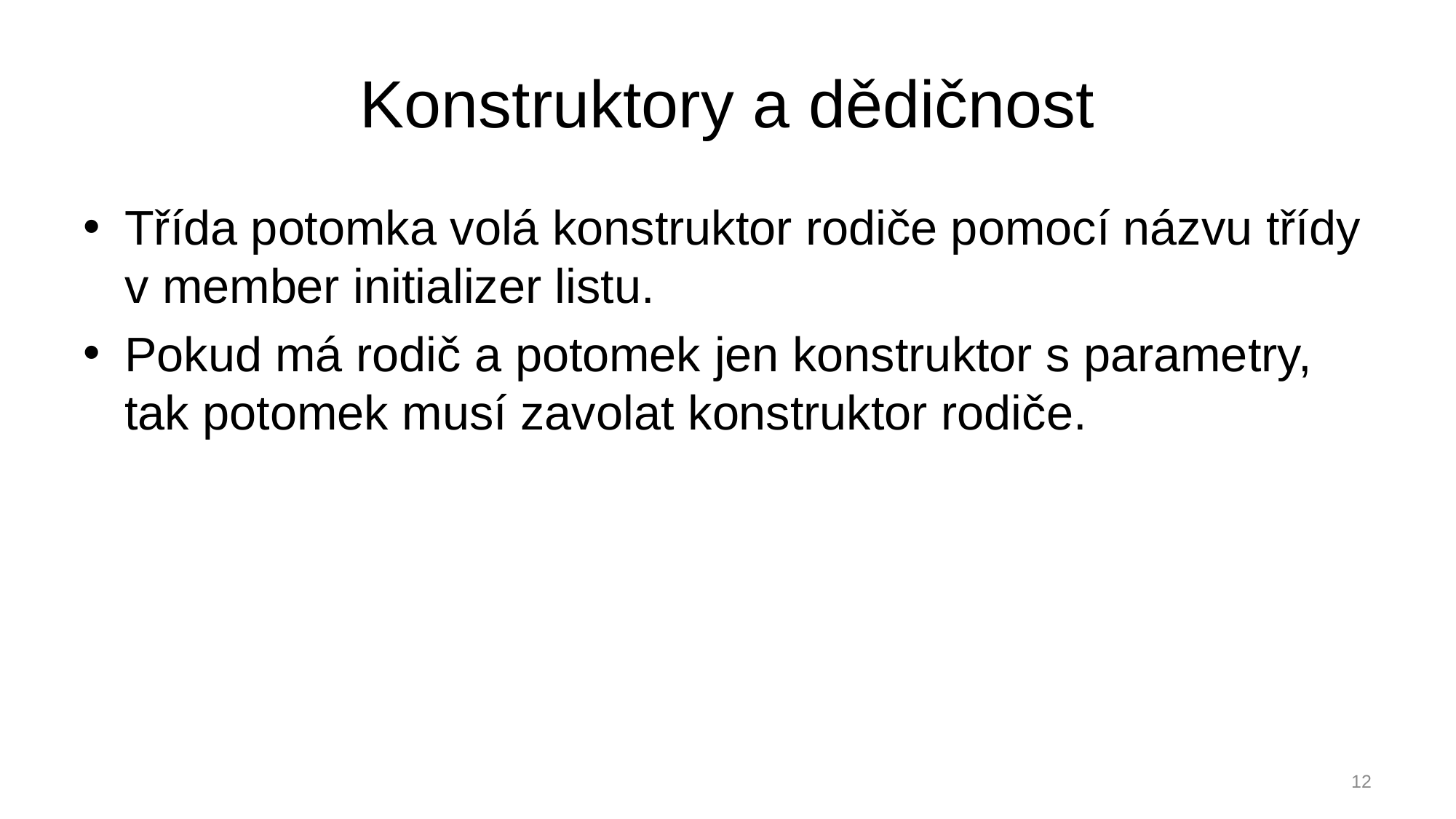

# Konstruktory a dědičnost
Třída potomka volá konstruktor rodiče pomocí názvu třídy v member initializer listu.
Pokud má rodič a potomek jen konstruktor s parametry, tak potomek musí zavolat konstruktor rodiče.
12